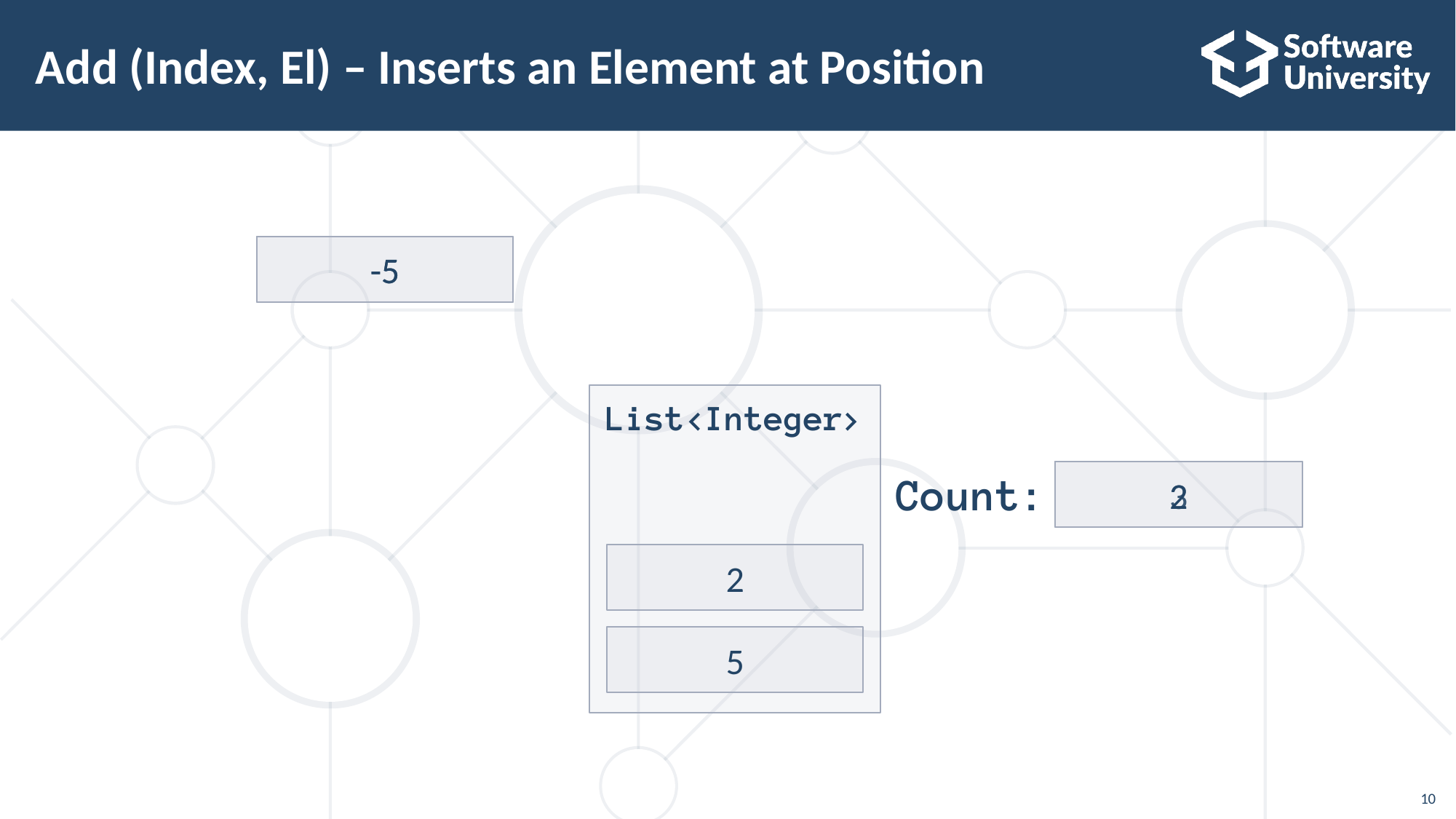

# Add (Index, El) – Inserts an Element at Position
-5
-5

List<Integer>
3
2
Count:
2
5
10